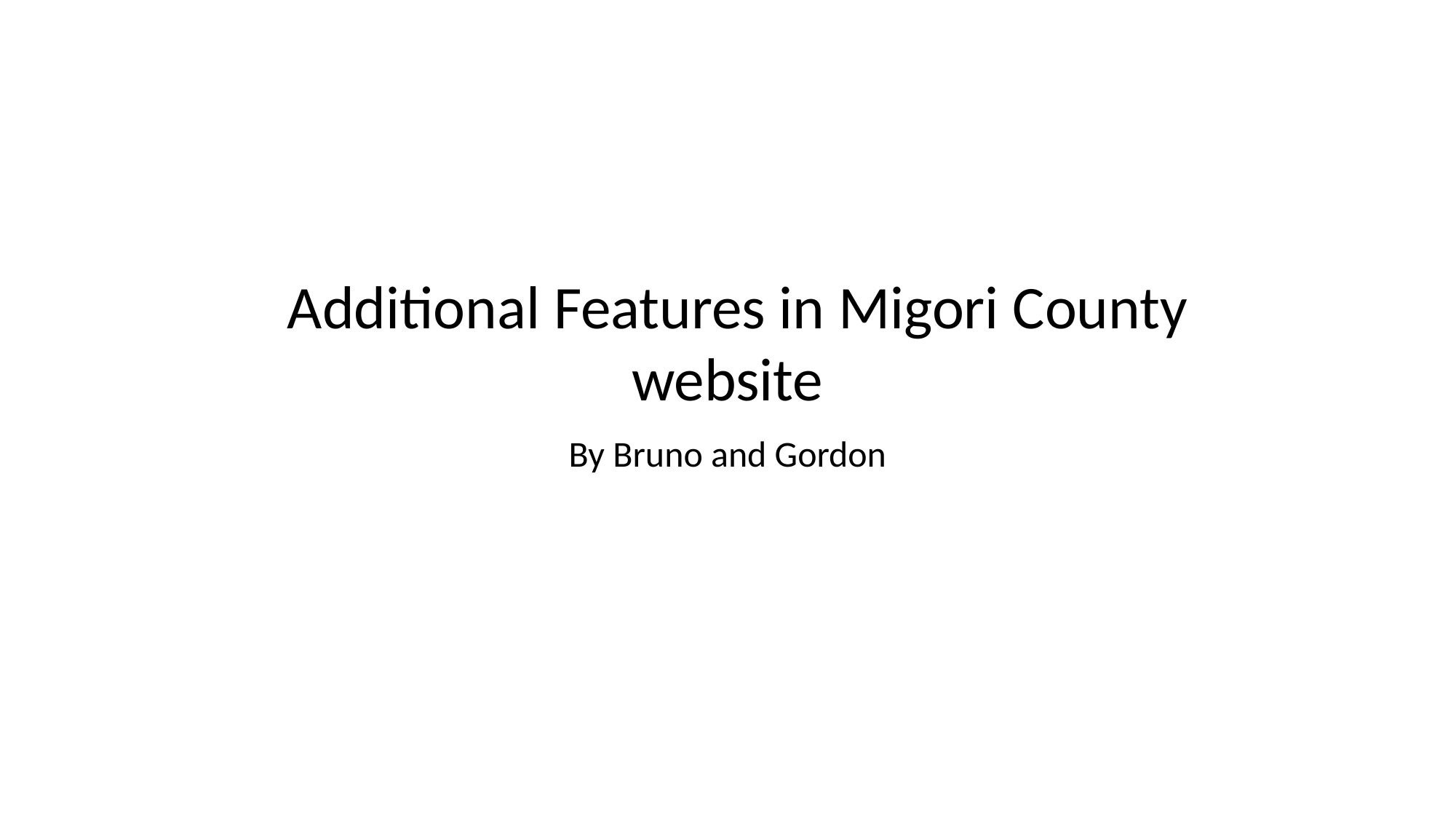

# Additional Features in Migori County website
By Bruno and Gordon